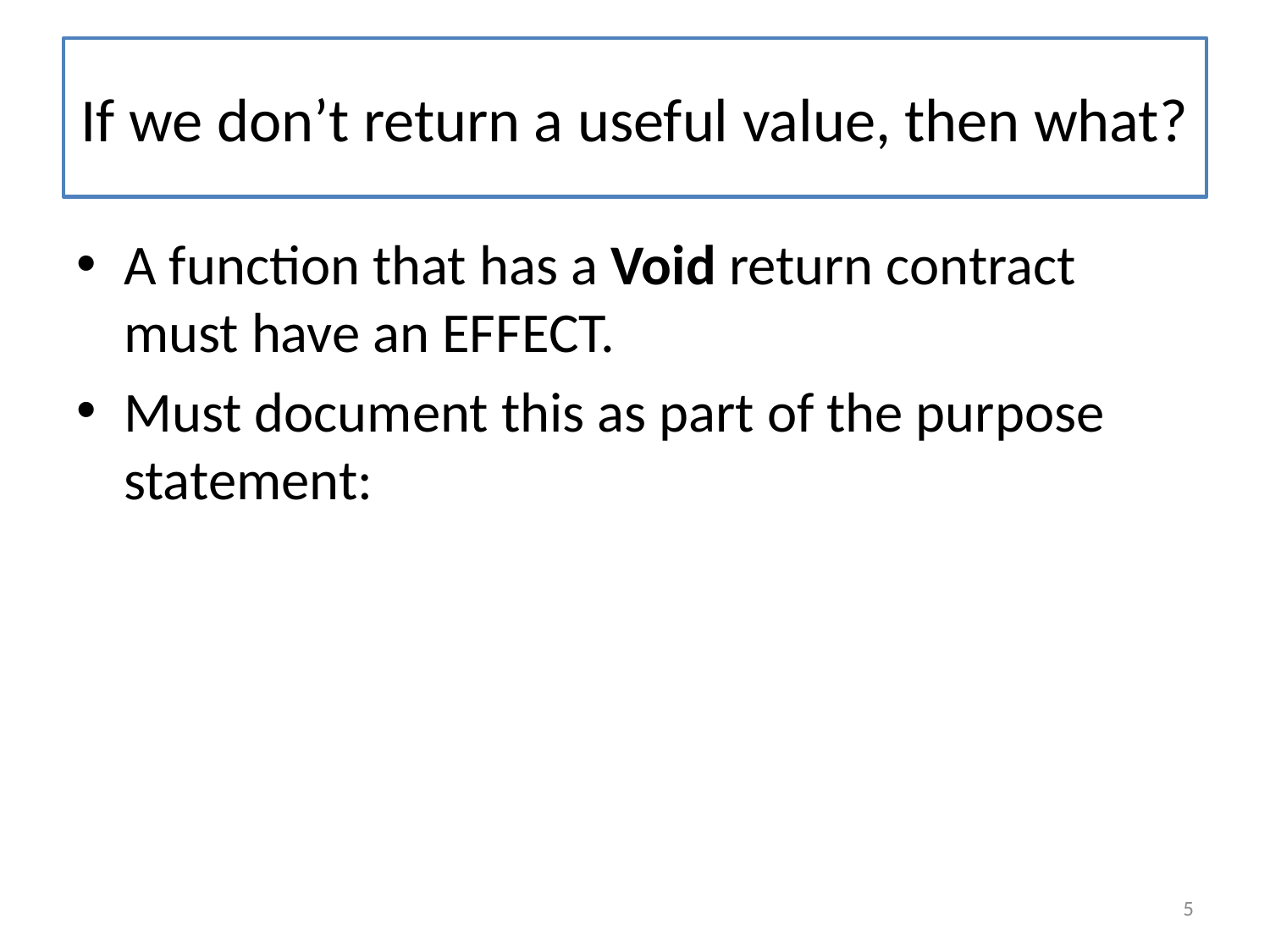

# If we don’t return a useful value, then what?
A function that has a Void return contract must have an EFFECT.
Must document this as part of the purpose statement:
5